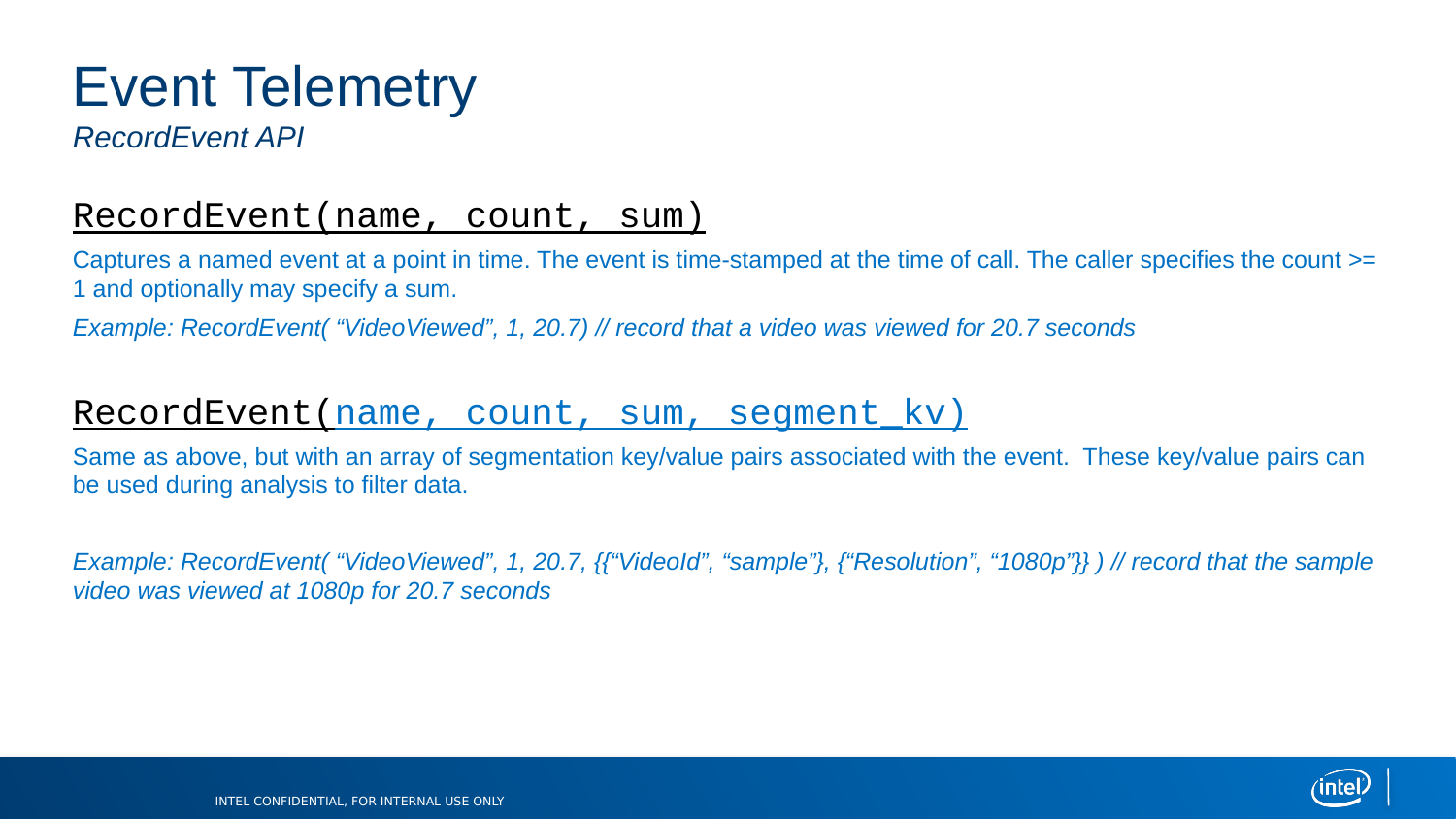

# Event Telemetry RecordEvent API
RecordEvent(name, count, sum)
Captures a named event at a point in time. The event is time-stamped at the time of call. The caller specifies the count >= 1 and optionally may specify a sum.
Example: RecordEvent( “VideoViewed”, 1, 20.7) // record that a video was viewed for 20.7 seconds

RecordEvent(name, count, sum, segment_kv)
Same as above, but with an array of segmentation key/value pairs associated with the event.  These key/value pairs can be used during analysis to filter data.

Example: RecordEvent( “VideoViewed”, 1, 20.7, {{“VideoId”, “sample”}, {“Resolution”, “1080p”}} ) // record that the sample video was viewed at 1080p for 20.7 seconds